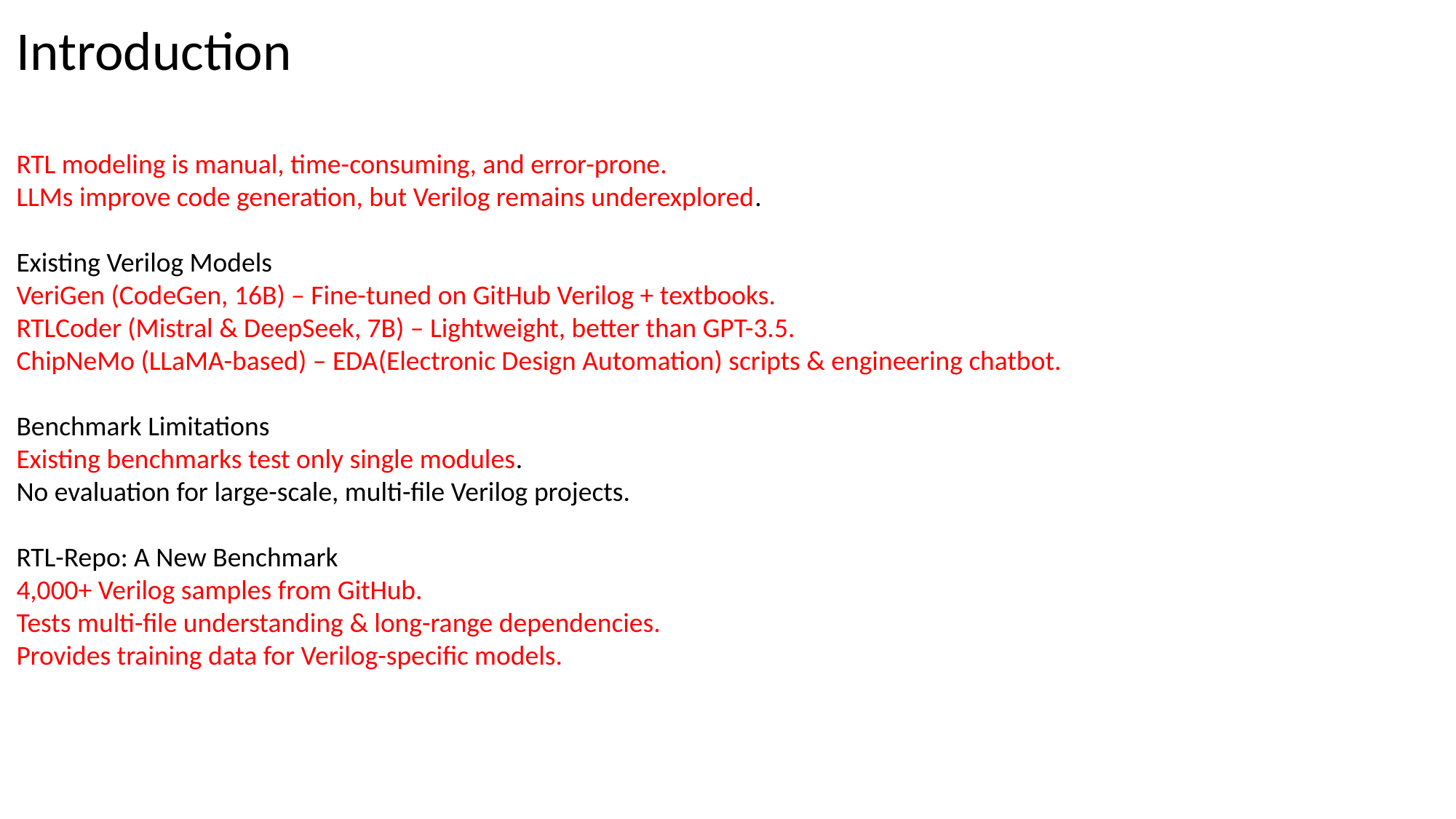

Introduction

RTL modeling is manual, time-consuming, and error-prone.
LLMs improve code generation, but Verilog remains underexplored.

Existing Verilog Models
VeriGen (CodeGen, 16B) – Fine-tuned on GitHub Verilog + textbooks.
RTLCoder (Mistral & DeepSeek, 7B) – Lightweight, better than GPT-3.5.
ChipNeMo (LLaMA-based) – EDA(Electronic Design Automation) scripts & engineering chatbot.

Benchmark Limitations
Existing benchmarks test only single modules.
No evaluation for large-scale, multi-file Verilog projects.

RTL-Repo: A New Benchmark
4,000+ Verilog samples from GitHub.
Tests multi-file understanding & long-range dependencies.
Provides training data for Verilog-specific models.